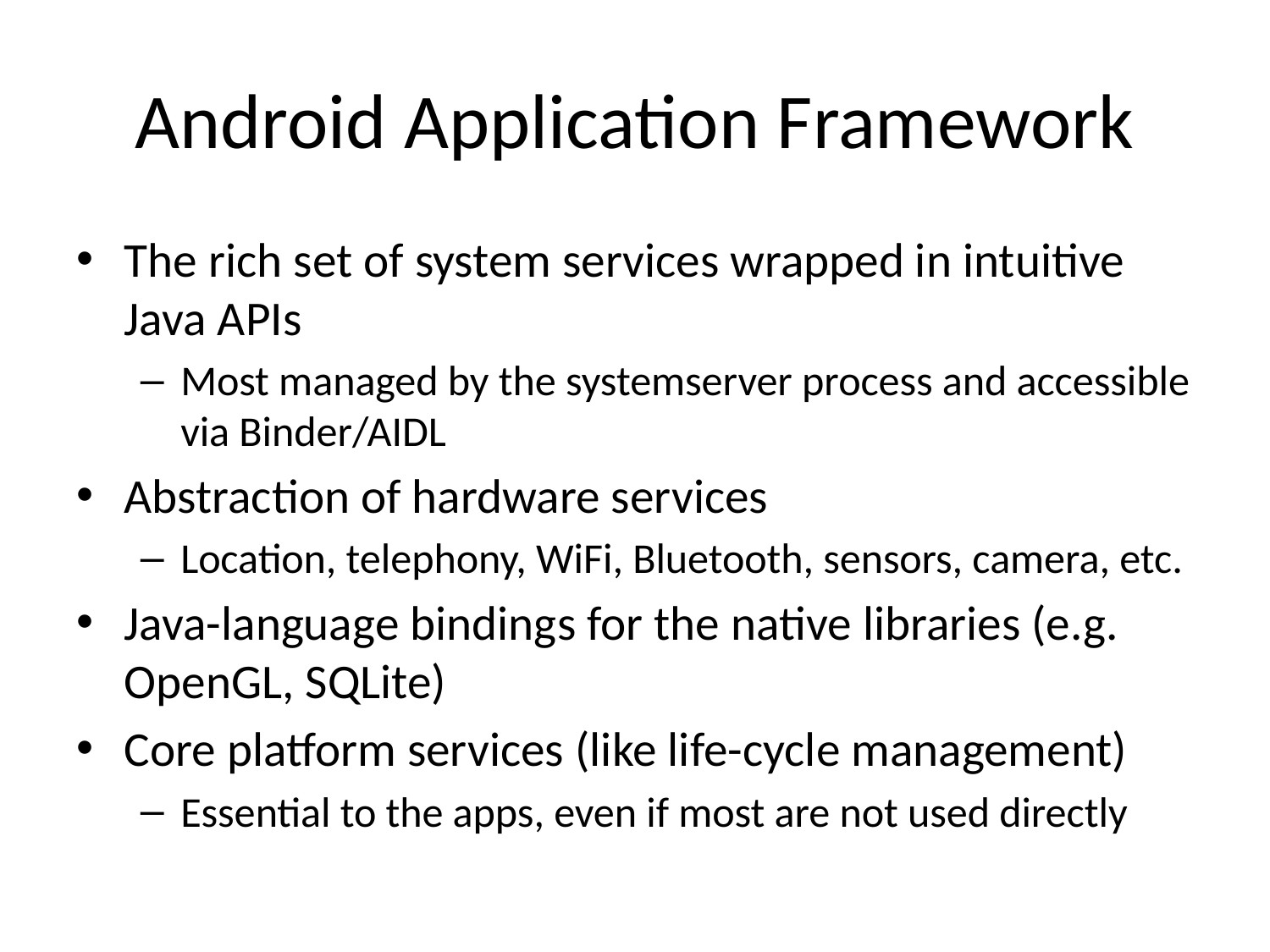

# Android Application Framework
The rich set of system services wrapped in intuitive Java APIs
Most managed by the systemserver process and accessible via Binder/AIDL
Abstraction of hardware services
Location, telephony, WiFi, Bluetooth, sensors, camera, etc.
Java-language bindings for the native libraries (e.g. OpenGL, SQLite)
Core platform services (like life-cycle management)
Essential to the apps, even if most are not used directly